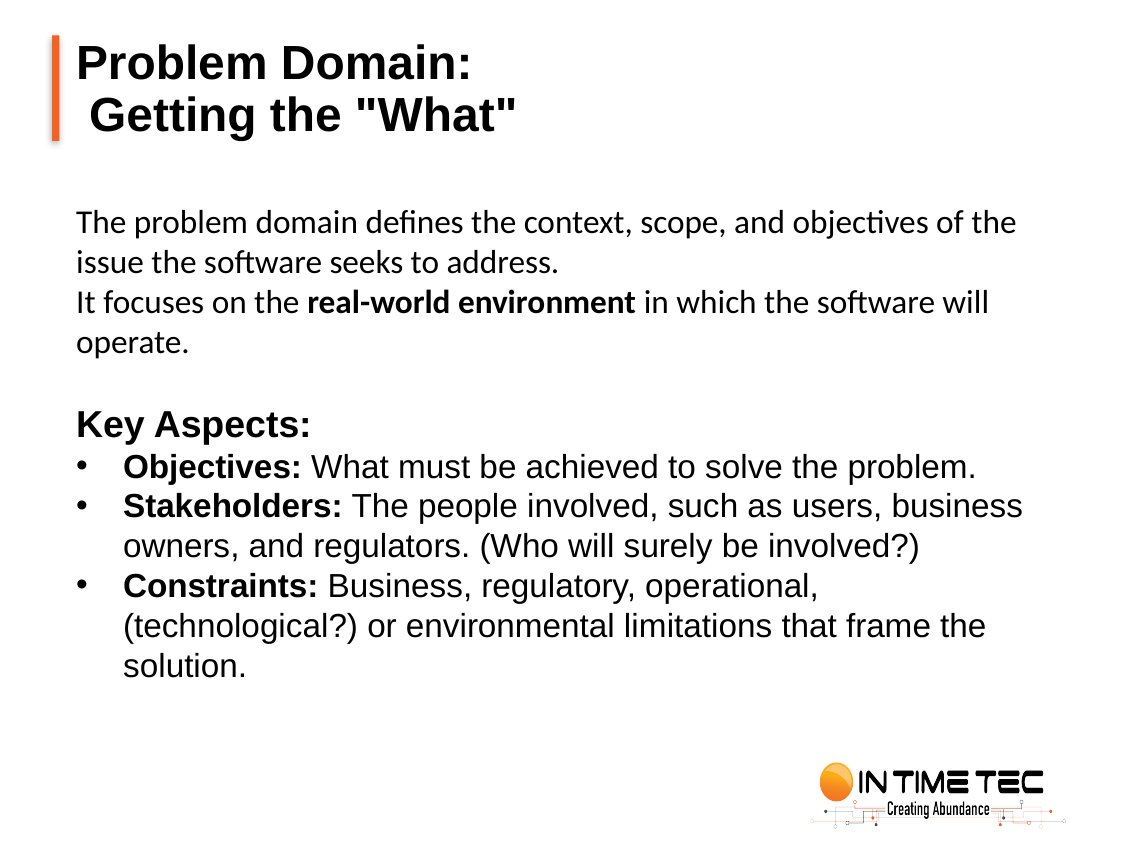

Problem Domain:
 Getting the "What"
The problem domain defines the context, scope, and objectives of the issue the software seeks to address.
It focuses on the real-world environment in which the software will operate.
Key Aspects:
Objectives: What must be achieved to solve the problem.
Stakeholders: The people involved, such as users, business owners, and regulators. (Who will surely be involved?)
Constraints: Business, regulatory, operational,(technological?) or environmental limitations that frame the solution.